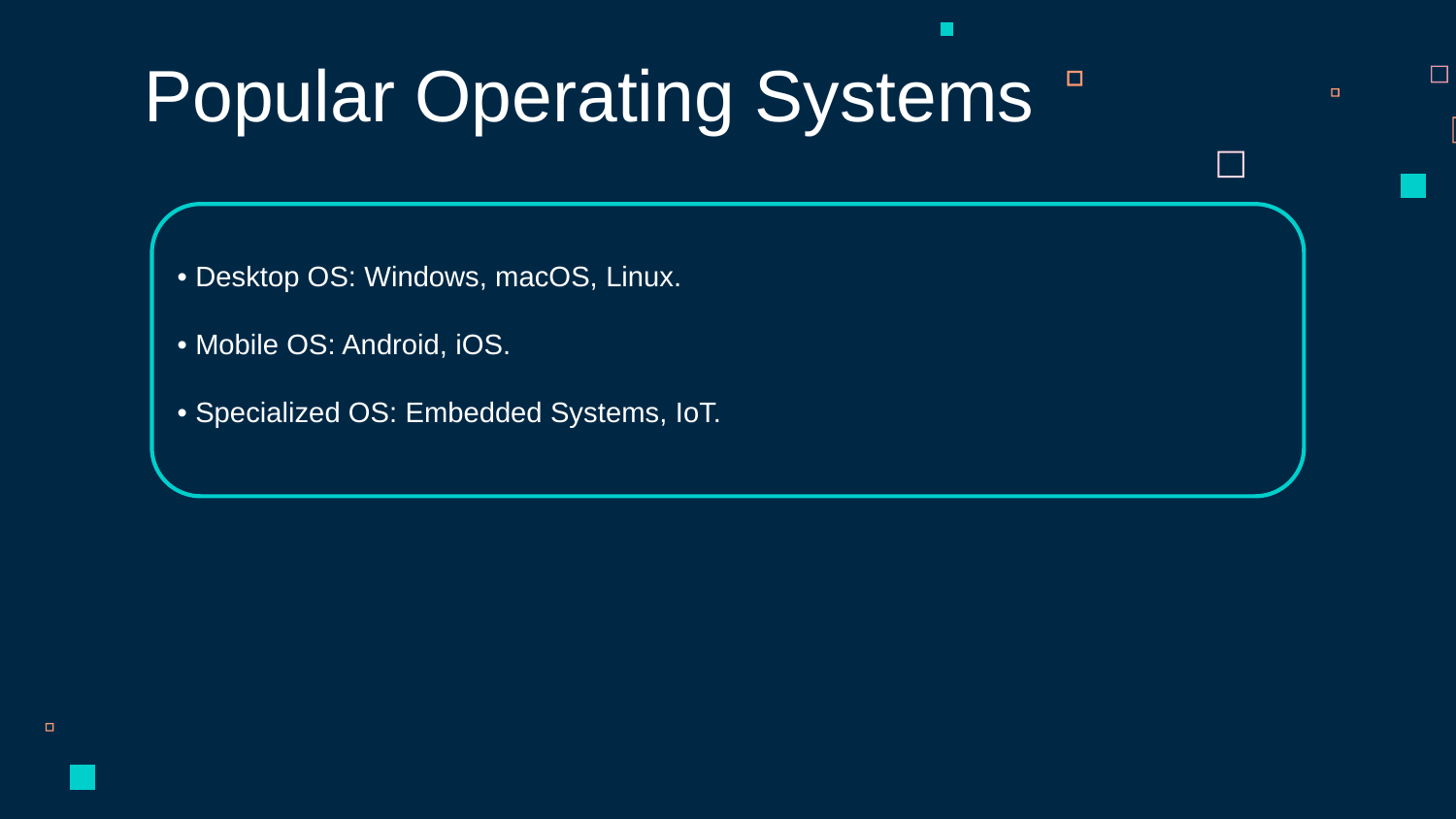

Popular Operating Systems

• Desktop OS: Windows, macOS, Linux.

• Mobile OS: Android, iOS.

• Specialized OS: Embedded Systems, IoT.